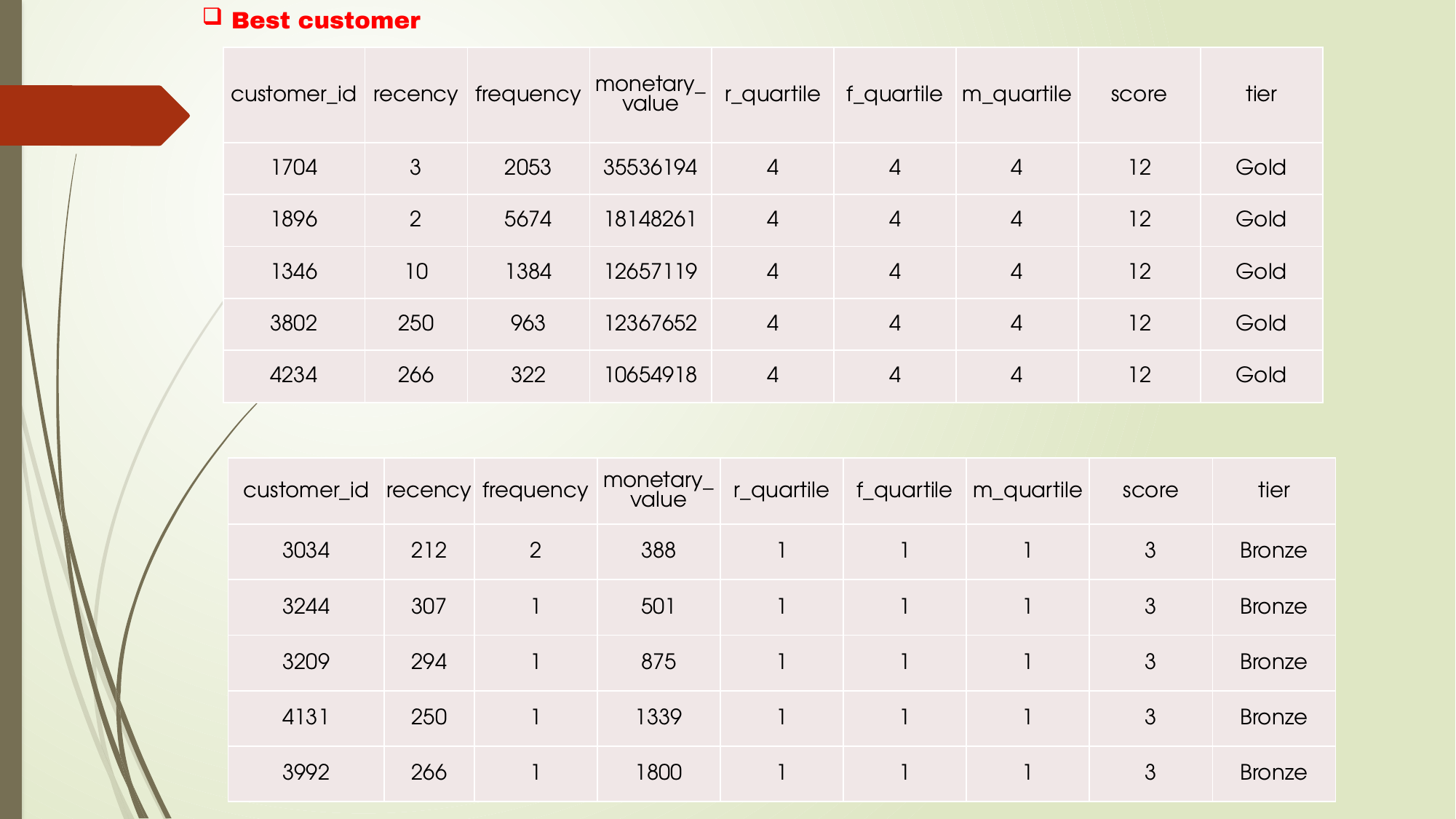

# Best customer Worst customer
| customer\_id | recency | frequency | monetary\_value | r\_quartile | f\_quartile | m\_quartile | score | tier |
| --- | --- | --- | --- | --- | --- | --- | --- | --- |
| 1704 | 3 | 2053 | 35536194 | 4 | 4 | 4 | 12 | Gold |
| 1896 | 2 | 5674 | 18148261 | 4 | 4 | 4 | 12 | Gold |
| 1346 | 10 | 1384 | 12657119 | 4 | 4 | 4 | 12 | Gold |
| 3802 | 250 | 963 | 12367652 | 4 | 4 | 4 | 12 | Gold |
| 4234 | 266 | 322 | 10654918 | 4 | 4 | 4 | 12 | Gold |
| customer\_id | recency | frequency | monetary\_value | r\_quartile | f\_quartile | m\_quartile | score | tier |
| --- | --- | --- | --- | --- | --- | --- | --- | --- |
| 3034 | 212 | 2 | 388 | 1 | 1 | 1 | 3 | Bronze |
| 3244 | 307 | 1 | 501 | 1 | 1 | 1 | 3 | Bronze |
| 3209 | 294 | 1 | 875 | 1 | 1 | 1 | 3 | Bronze |
| 4131 | 250 | 1 | 1339 | 1 | 1 | 1 | 3 | Bronze |
| 3992 | 266 | 1 | 1800 | 1 | 1 | 1 | 3 | Bronze |